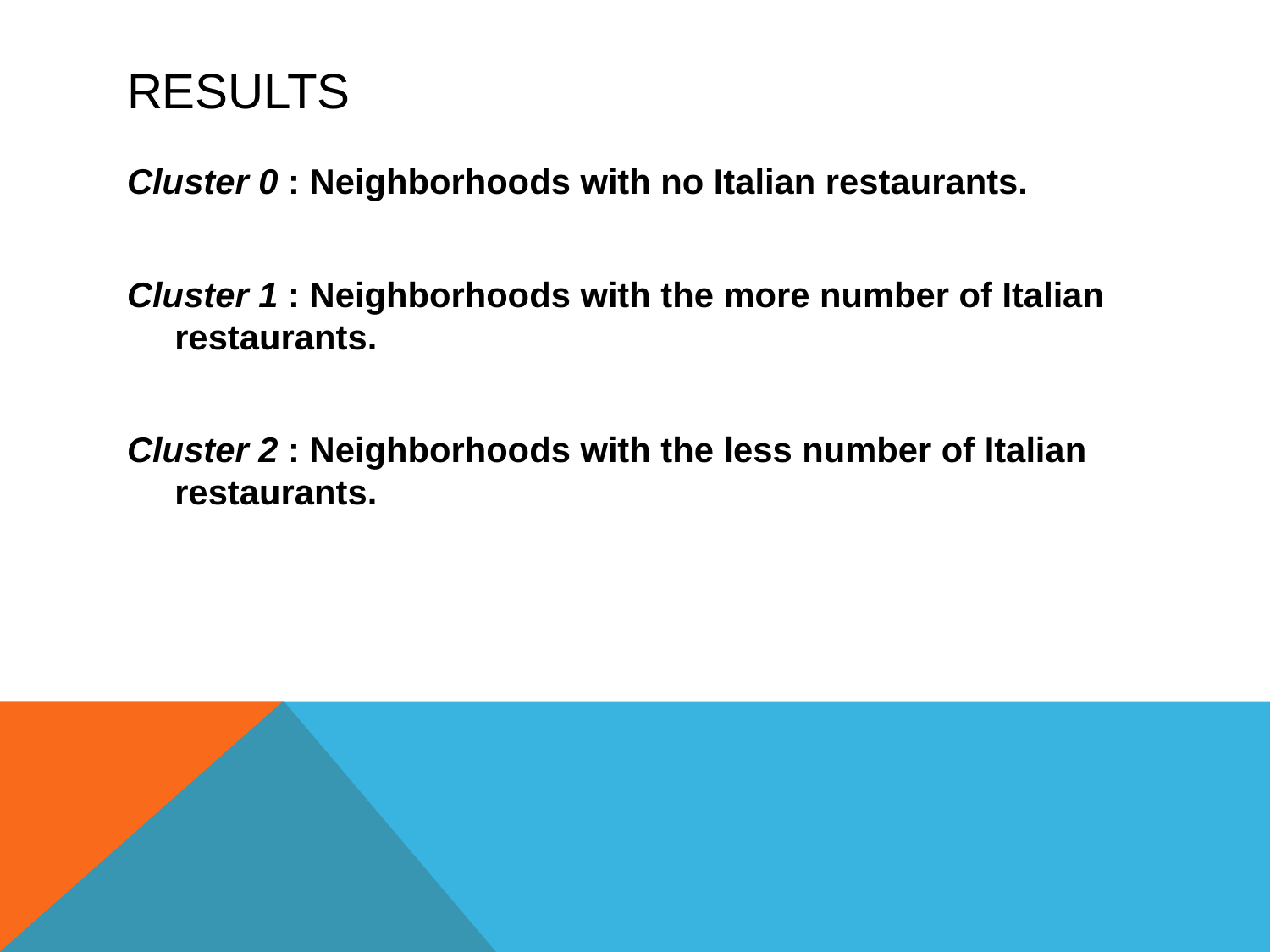

# RESULTS
Cluster 0 : Neighborhoods with no Italian restaurants.

Cluster 1 : Neighborhoods with the more number of Italian restaurants.

Cluster 2 : Neighborhoods with the less number of Italian restaurants.